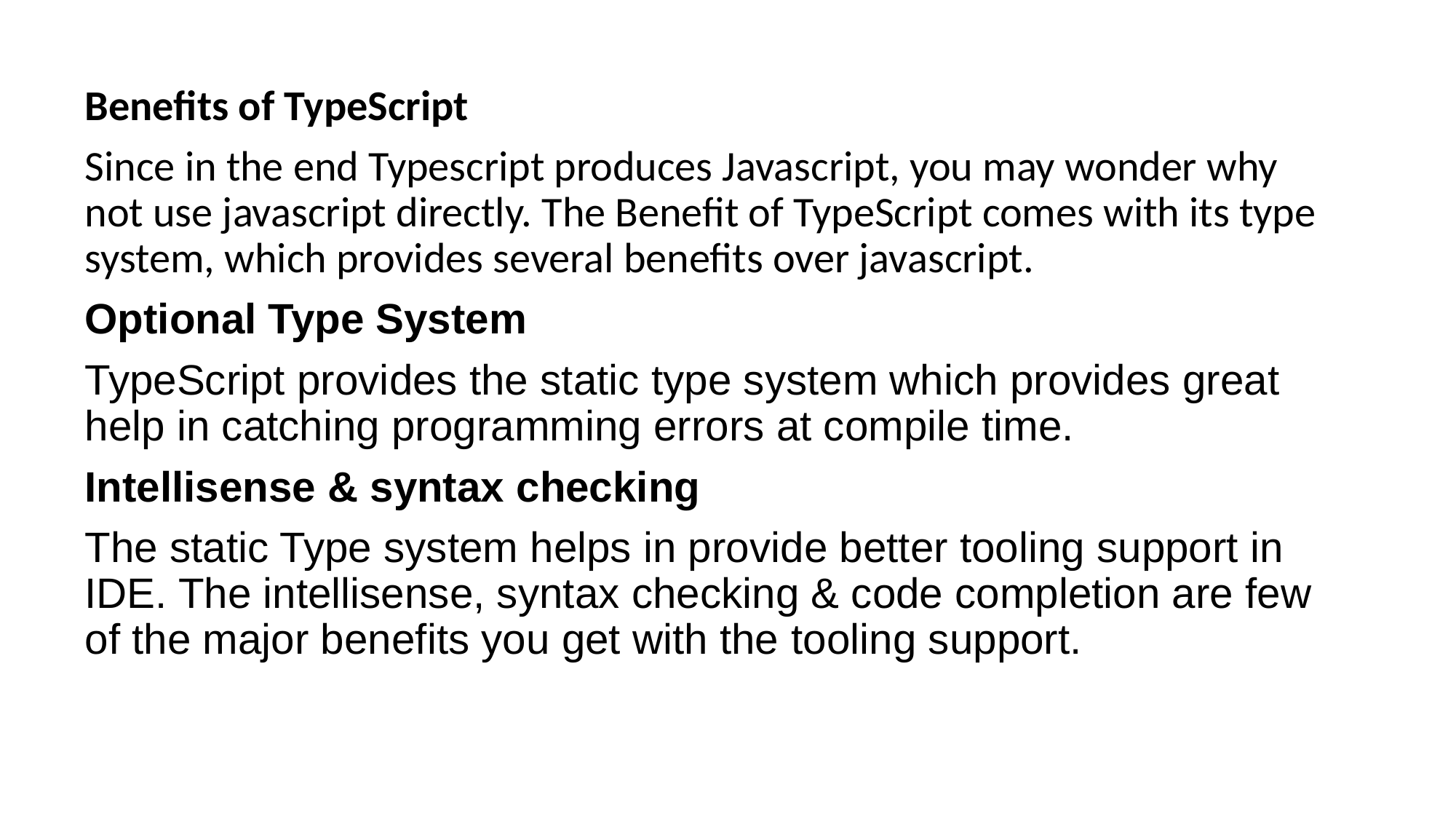

Benefits of TypeScript
Since in the end Typescript produces Javascript, you may wonder why not use javascript directly. The Benefit of TypeScript comes with its type system, which provides several benefits over javascript.
Optional Type System
TypeScript provides the static type system which provides great help in catching programming errors at compile time.
Intellisense & syntax checking
The static Type system helps in provide better tooling support in IDE. The intellisense, syntax checking & code completion are few of the major benefits you get with the tooling support.